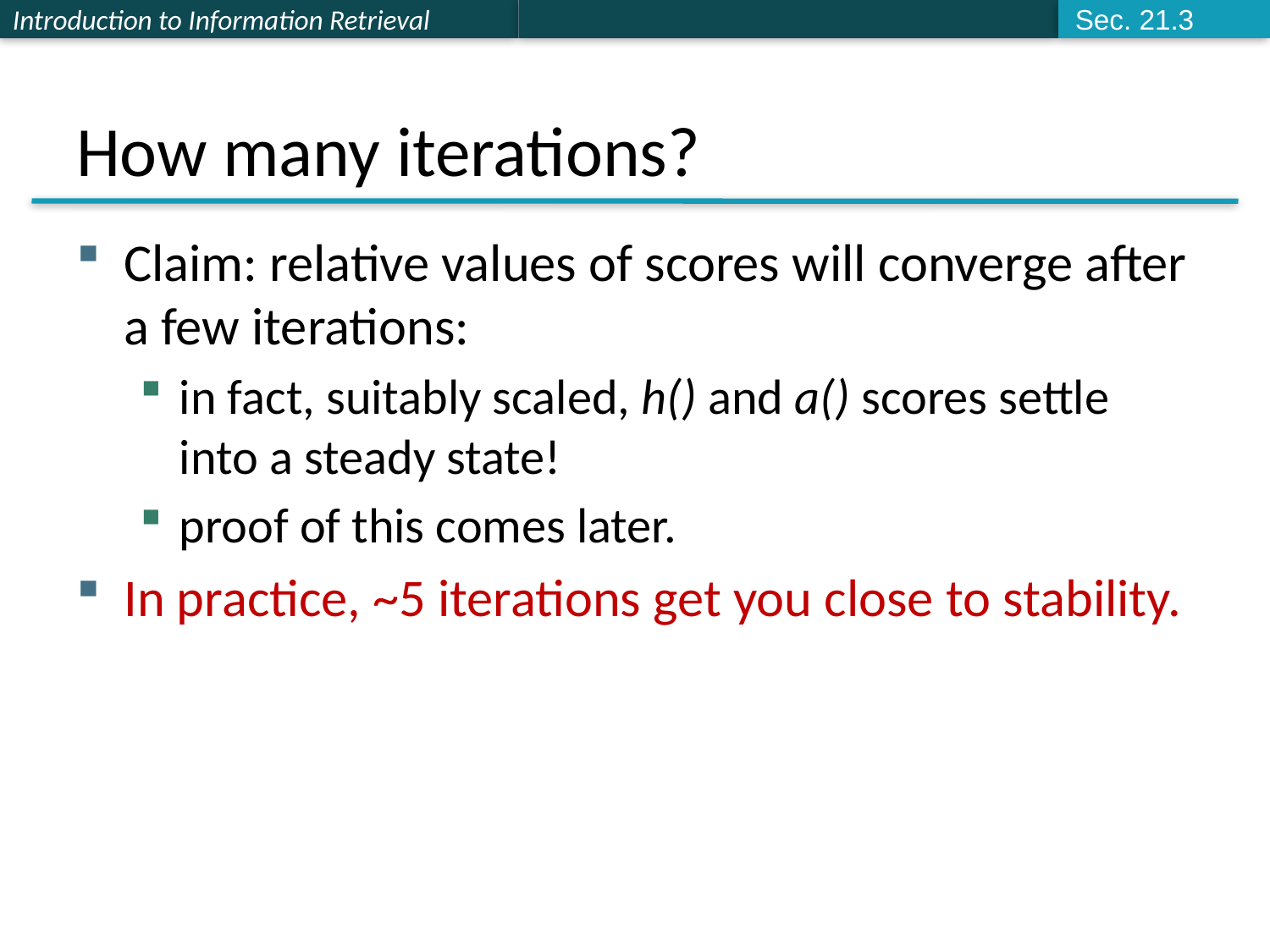

Sec. 21.3
# How many iterations?
Claim: relative values of scores will converge after a few iterations:
in fact, suitably scaled, h() and a() scores settle into a steady state!
proof of this comes later.
In practice, ~5 iterations get you close to stability.